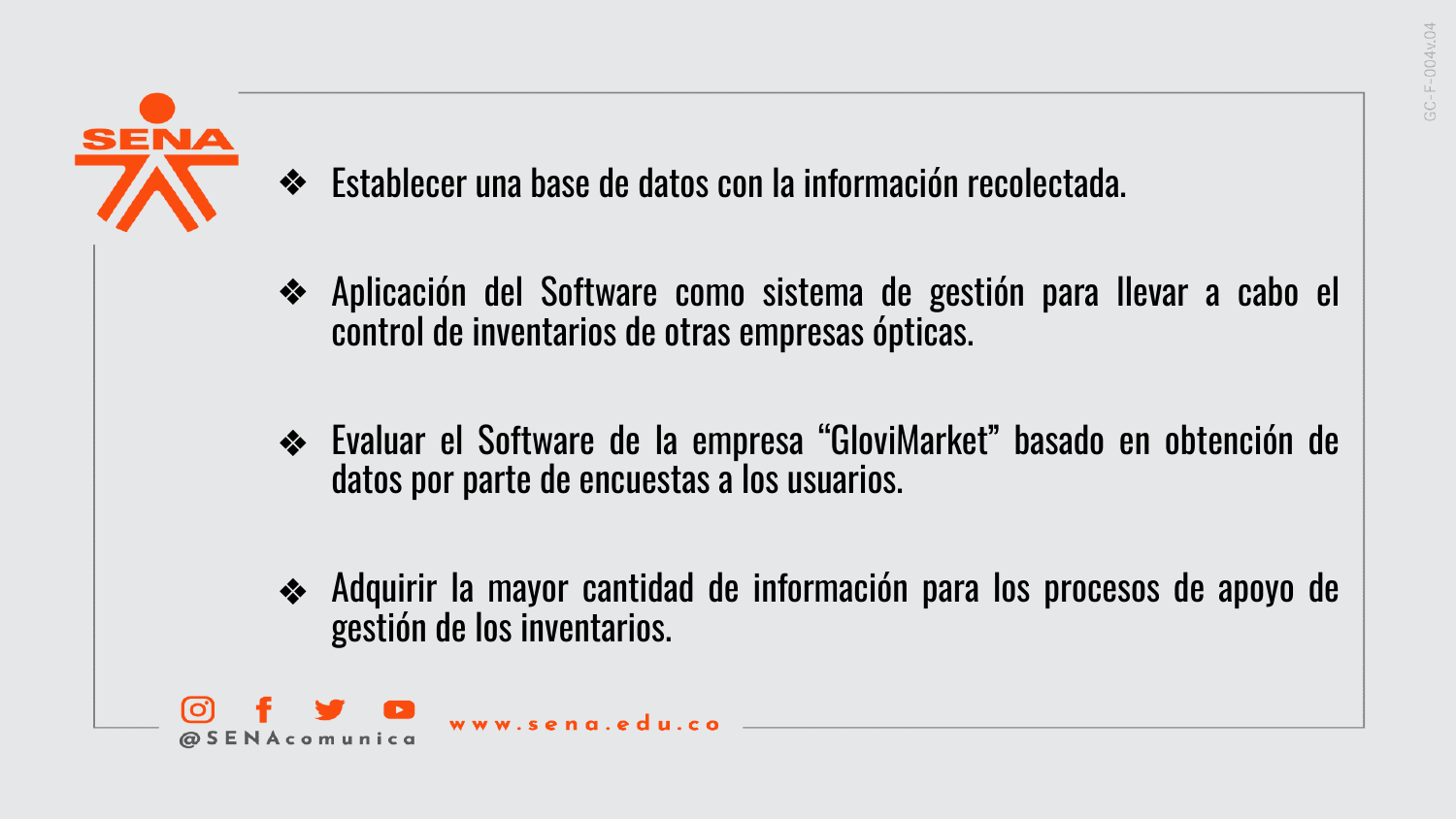

Establecer una base de datos con la información recolectada.

Aplicación del Software como sistema de gestión para llevar a cabo el control de inventarios de otras empresas ópticas.

Evaluar el Software de la empresa “GloviMarket” basado en obtención de datos por parte de encuestas a los usuarios.

Adquirir la mayor cantidad de información para los procesos de apoyo de gestión de los inventarios.